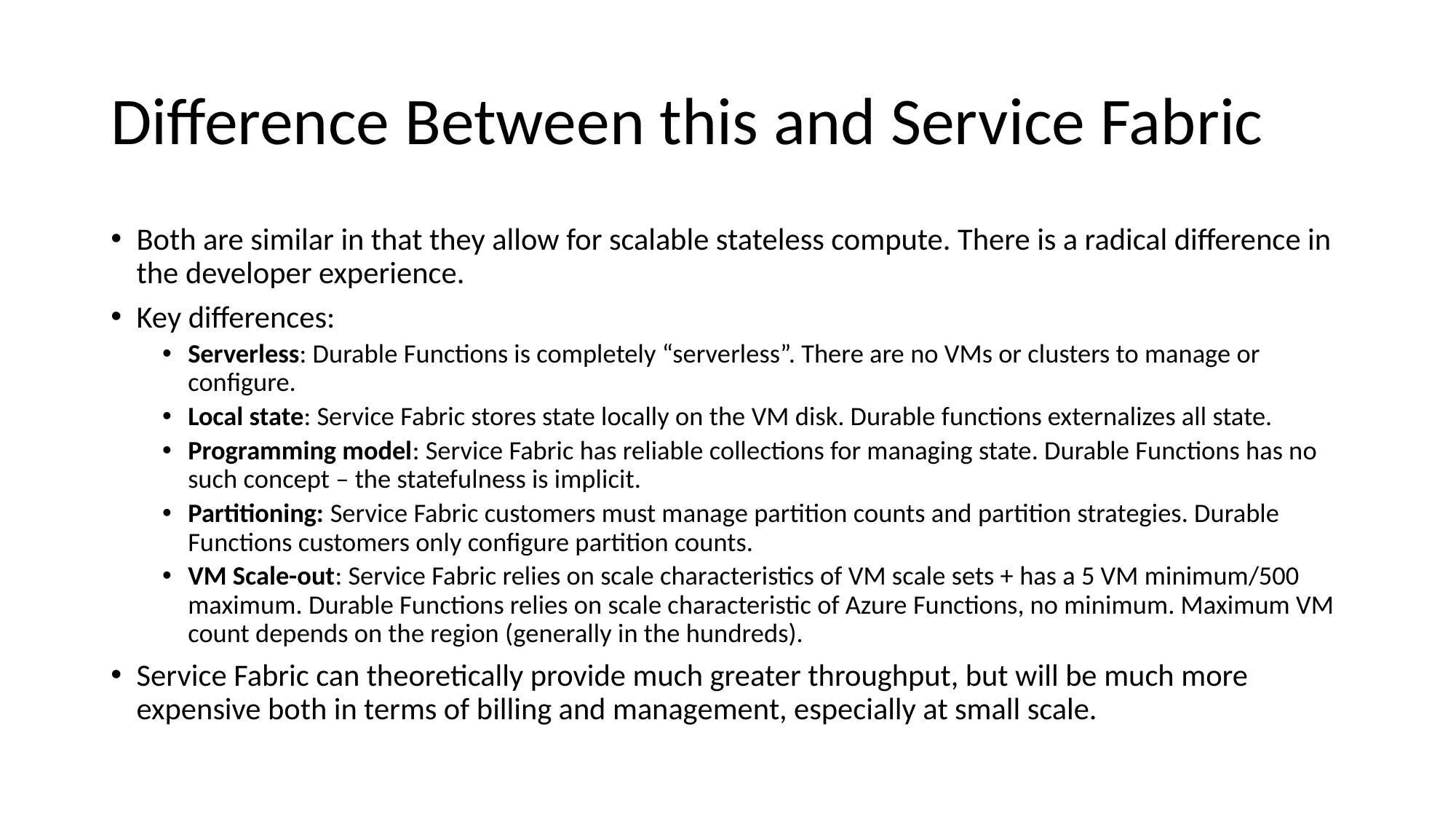

# Difference Between this and Service Fabric
Both are similar in that they allow for scalable stateless compute. There is a radical difference in the developer experience.
Key differences:
Serverless: Durable Functions is completely “serverless”. There are no VMs or clusters to manage or configure.
Local state: Service Fabric stores state locally on the VM disk. Durable functions externalizes all state.
Programming model: Service Fabric has reliable collections for managing state. Durable Functions has no such concept – the statefulness is implicit.
Partitioning: Service Fabric customers must manage partition counts and partition strategies. Durable Functions customers only configure partition counts.
VM Scale-out: Service Fabric relies on scale characteristics of VM scale sets + has a 5 VM minimum/500 maximum. Durable Functions relies on scale characteristic of Azure Functions, no minimum. Maximum VM count depends on the region (generally in the hundreds).
Service Fabric can theoretically provide much greater throughput, but will be much more expensive both in terms of billing and management, especially at small scale.